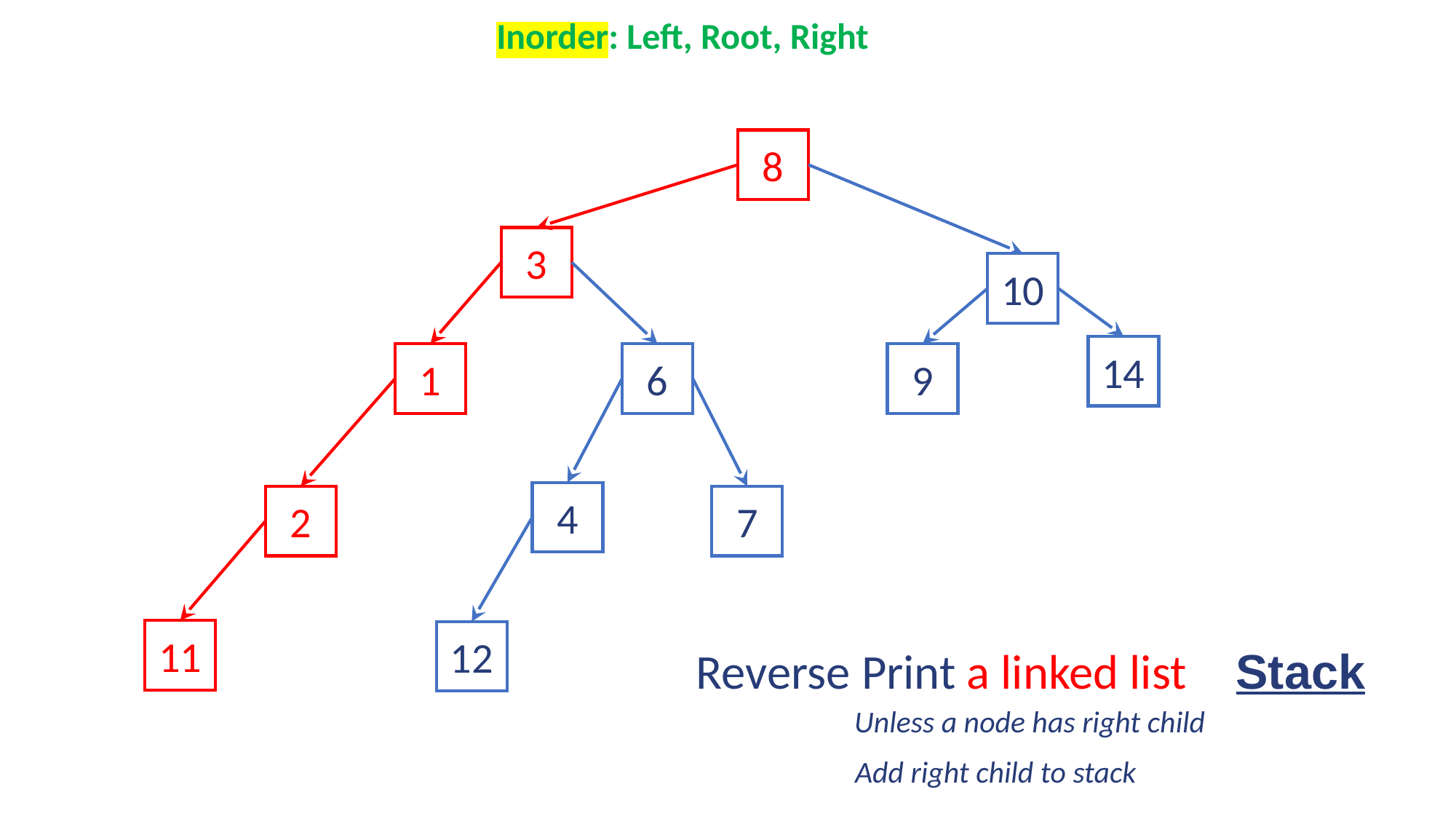

Inorder: Left, Root, Right
8
3
10
14
1
6
9
4
2
7
11
12
Stack
Reverse Print a linked list
Unless a node has right child
Add right child to stack